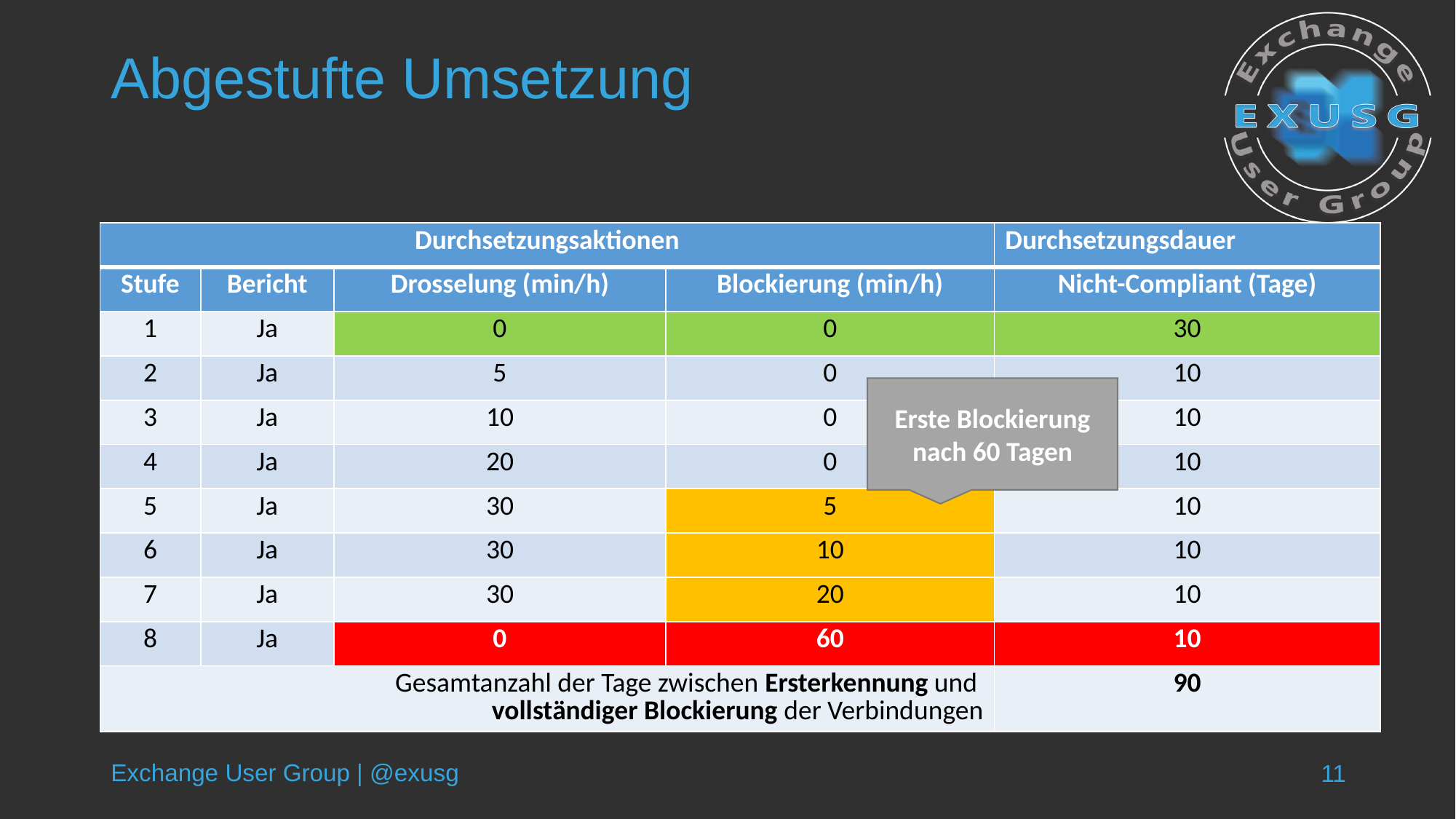

# Abgestufte Umsetzung

| Durchsetzungsaktionen |  |  |  | Durchsetzungsdauer |
| --- | --- | --- | --- | --- |
| Stufe | Bericht | Drosselung (min/h) | Blockierung (min/h) | Nicht-Compliant (Tage) |
| 1 | Ja | 0 | 0 | 30 |
| 2 | Ja | 5 | 0 | 10 |
| 3 | Ja | 10 | 0 | 10 |
| 4 | Ja | 20 | 0 | 10 |
| 5 | Ja | 30 | 5 | 10 |
| 6 | Ja | 30 | 10 | 10 |
| 7 | Ja | 30 | 20 | 10 |
| 8 | Ja | 0 | 60 | 10 |
| Gesamtanzahl der Tage zwischen Ersterkennung und vollständiger Blockierung der Verbindungen |  |  |  | 90 |
Erste Blockierung nach 60 Tagen